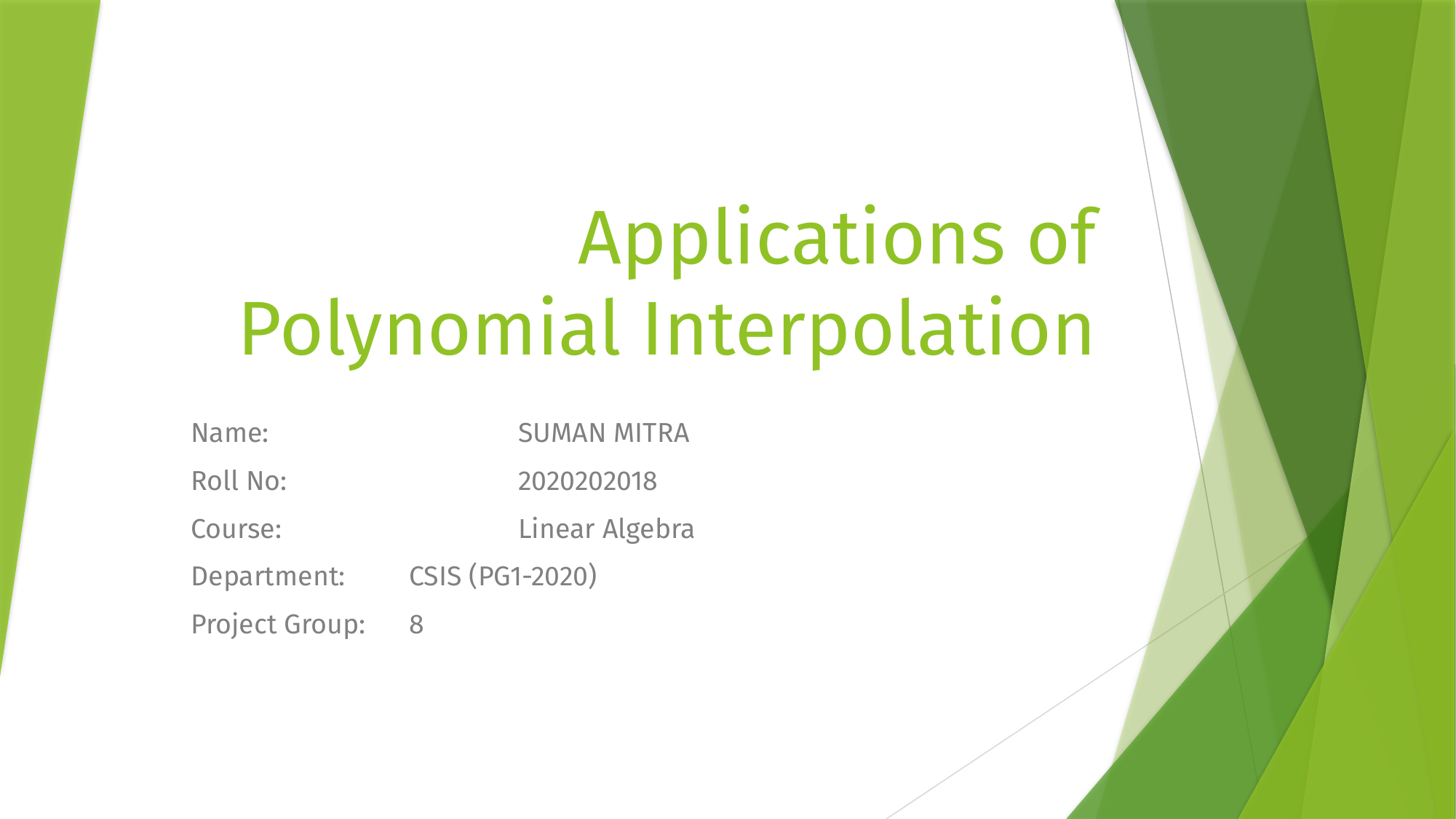

# Applications of Polynomial Interpolation
Name: 			SUMAN MITRA
Roll No: 			2020202018
Course: 			Linear Algebra
Department: 	CSIS (PG1-2020)
Project Group: 	8